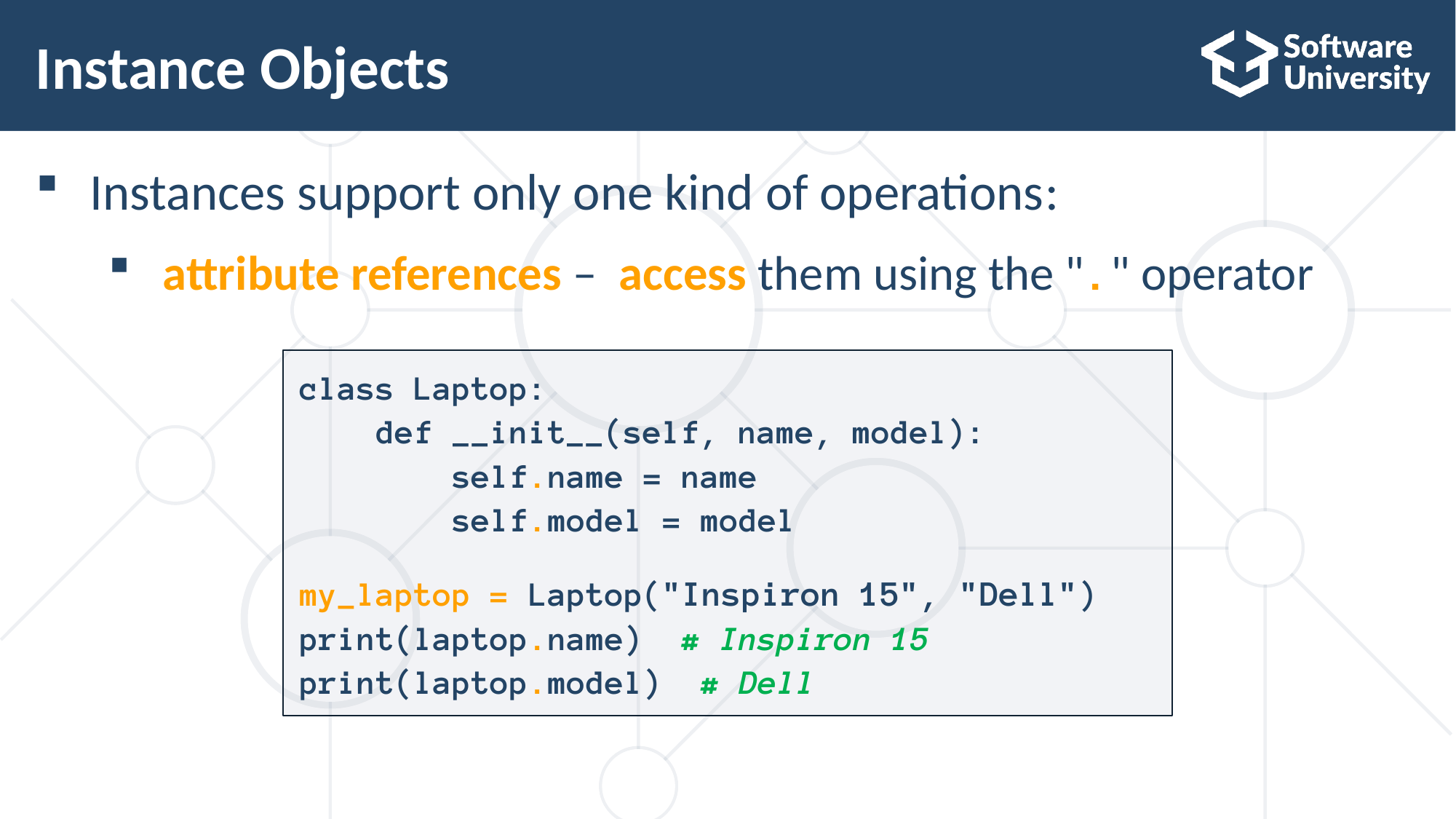

# Instance Objects
Instances support only one kind of operations:
attribute references –  access them using the "." operator
class Laptop:
    def __init__(self, name, model):
        self.name = name
        self.model = model

my_laptop = Laptop("Inspiron 15", "Dell")
print(laptop.name)  # Inspiron 15
print(laptop.model)  # Dell